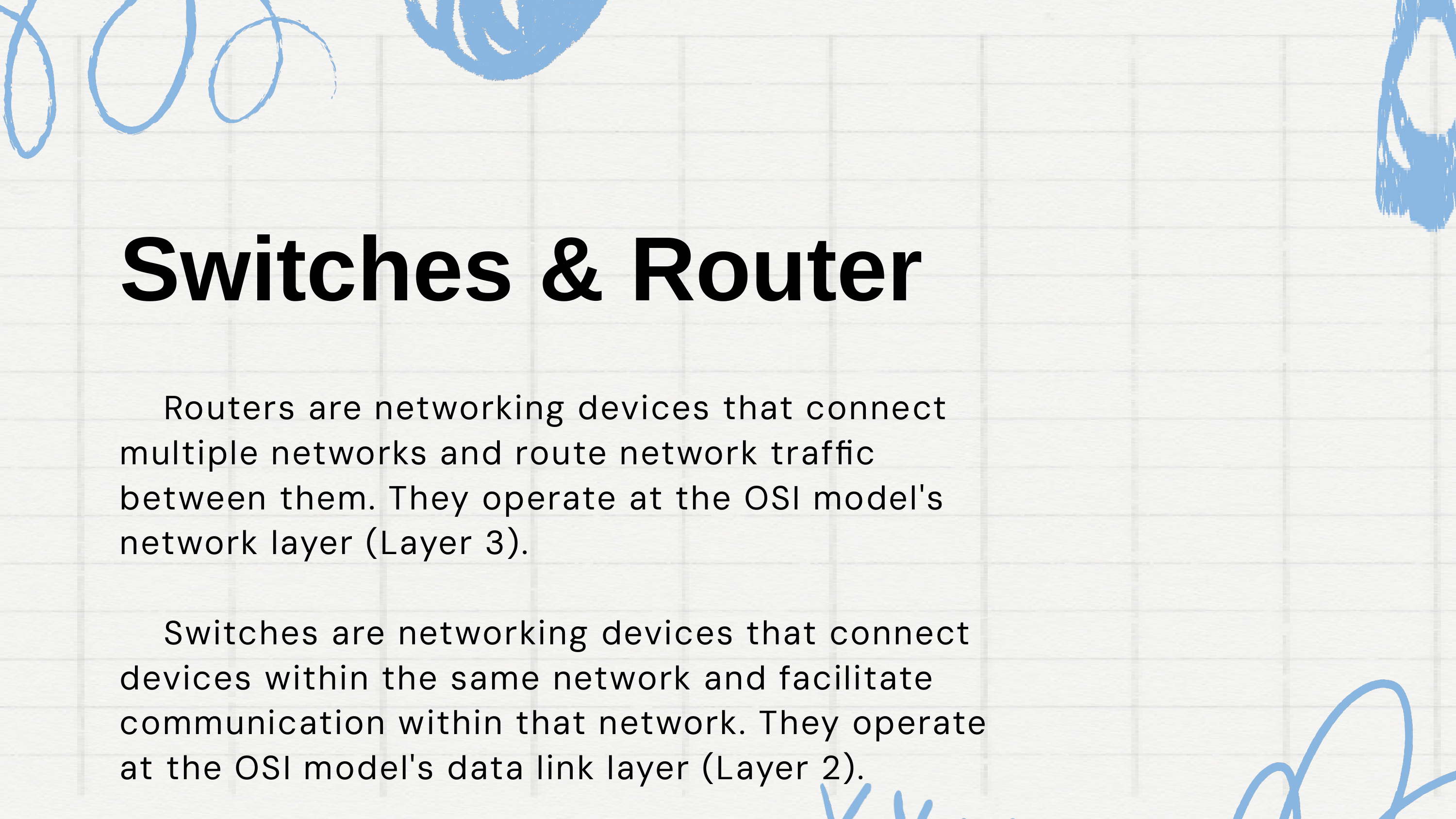

Switches & Router
    Routers are networking devices that connect multiple networks and route network traffic between them. They operate at the OSI model's network layer (Layer 3).

    Switches are networking devices that connect devices within the same network and facilitate communication within that network. They operate at the OSI model's data link layer (Layer 2).